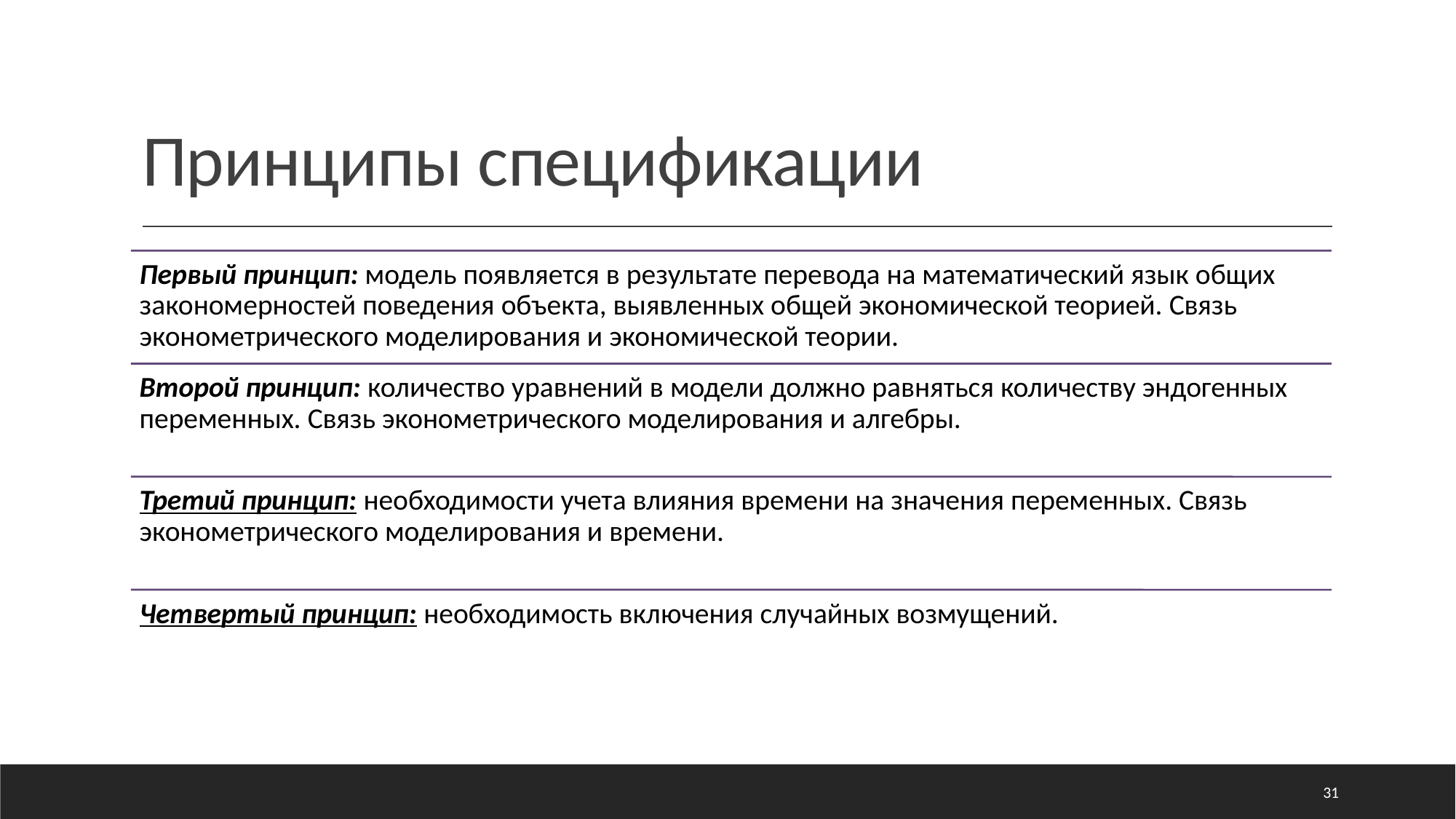

# Принципы спецификации
Первый принцип: модель появляется в результате перевода на математический язык общих закономерностей поведения объекта, выявленных общей экономической теорией. Связь эконометрического моделирования и экономической теории.
Второй принцип: количество уравнений в модели должно равняться количеству эндогенных переменных. Связь эконометрического моделирования и алгебры.
Третий принцип: необходимости учета влияния времени на значения переменных. Связь эконометрического моделирования и времени.
Четвертый принцип: необходимость включения случайных возмущений.
31